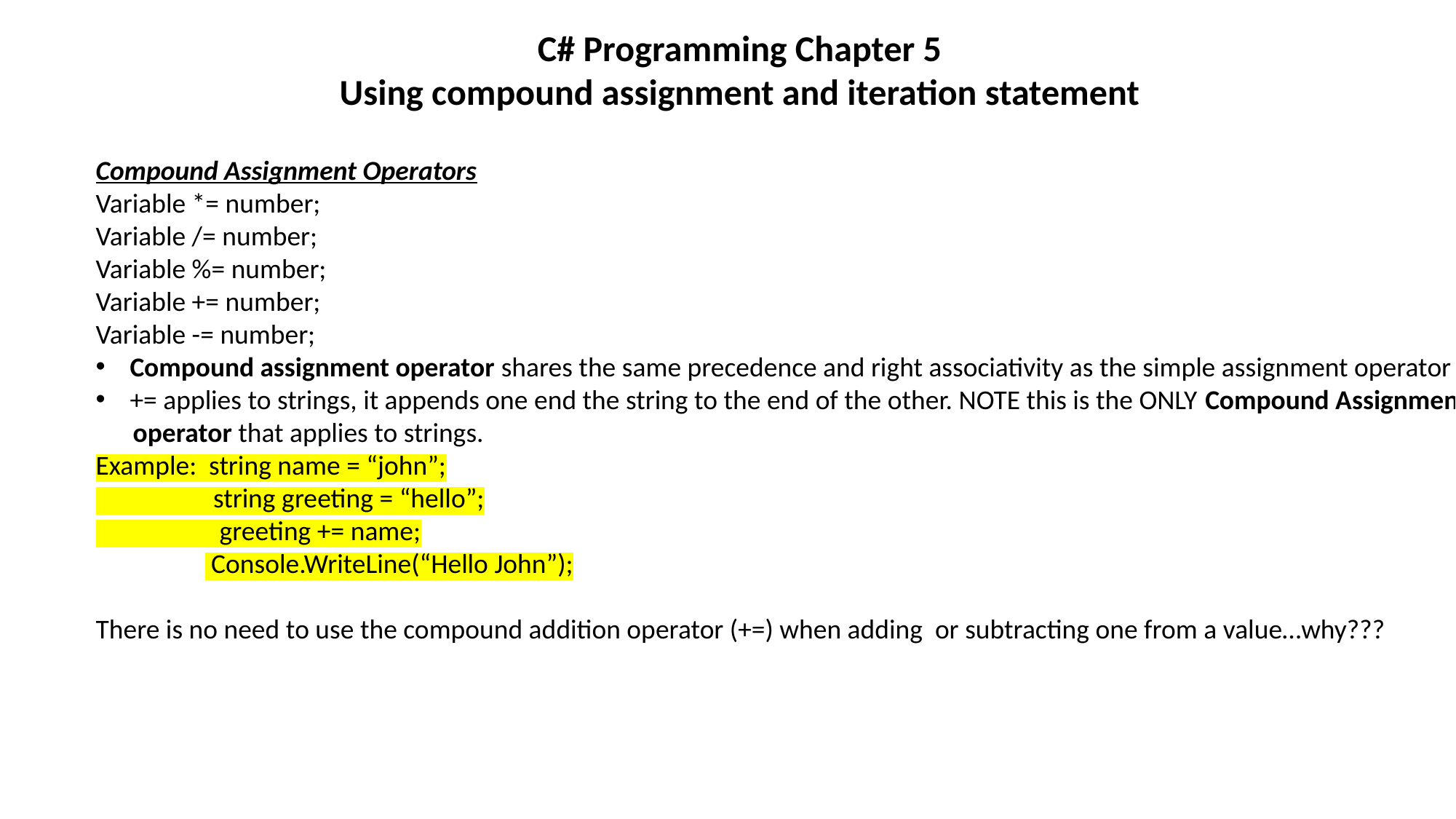

C# Programming Chapter 5
Using compound assignment and iteration statement
Compound Assignment Operators
Variable *= number;
Variable /= number;
Variable %= number;
Variable += number;
Variable -= number;
Compound assignment operator shares the same precedence and right associativity as the simple assignment operator
+= applies to strings, it appends one end the string to the end of the other. NOTE this is the ONLY Compound Assignment
      operator that applies to strings.
Example:  string name = “john”;
                   string greeting = “hello”;
                    greeting += name;
	 Console.WriteLine(“Hello John”);

There is no need to use the compound addition operator (+=) when adding  or subtracting one from a value…why???